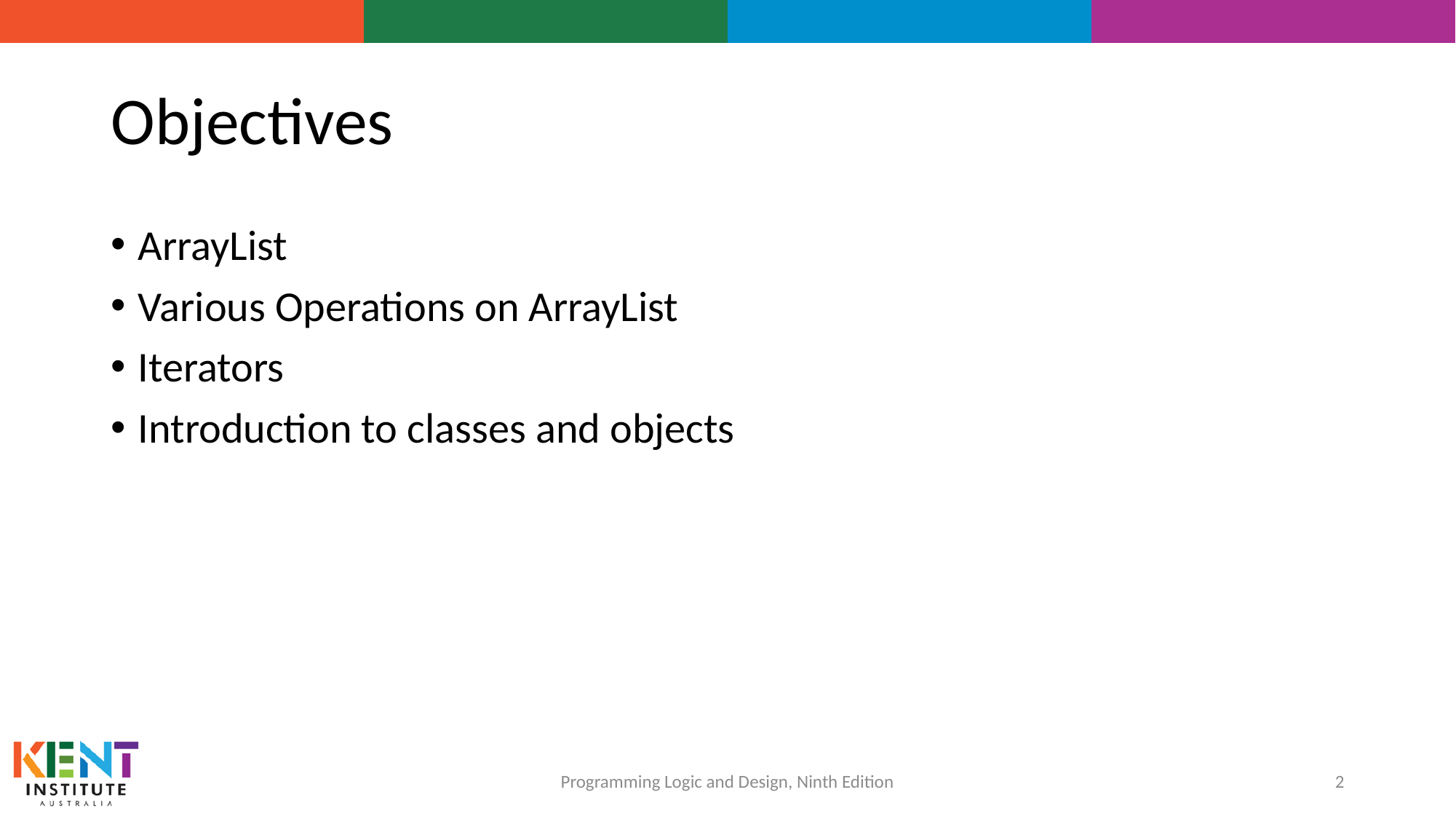

# Objectives
ArrayList
Various Operations on ArrayList
Iterators
Introduction to classes and objects
2
Programming Logic and Design, Ninth Edition